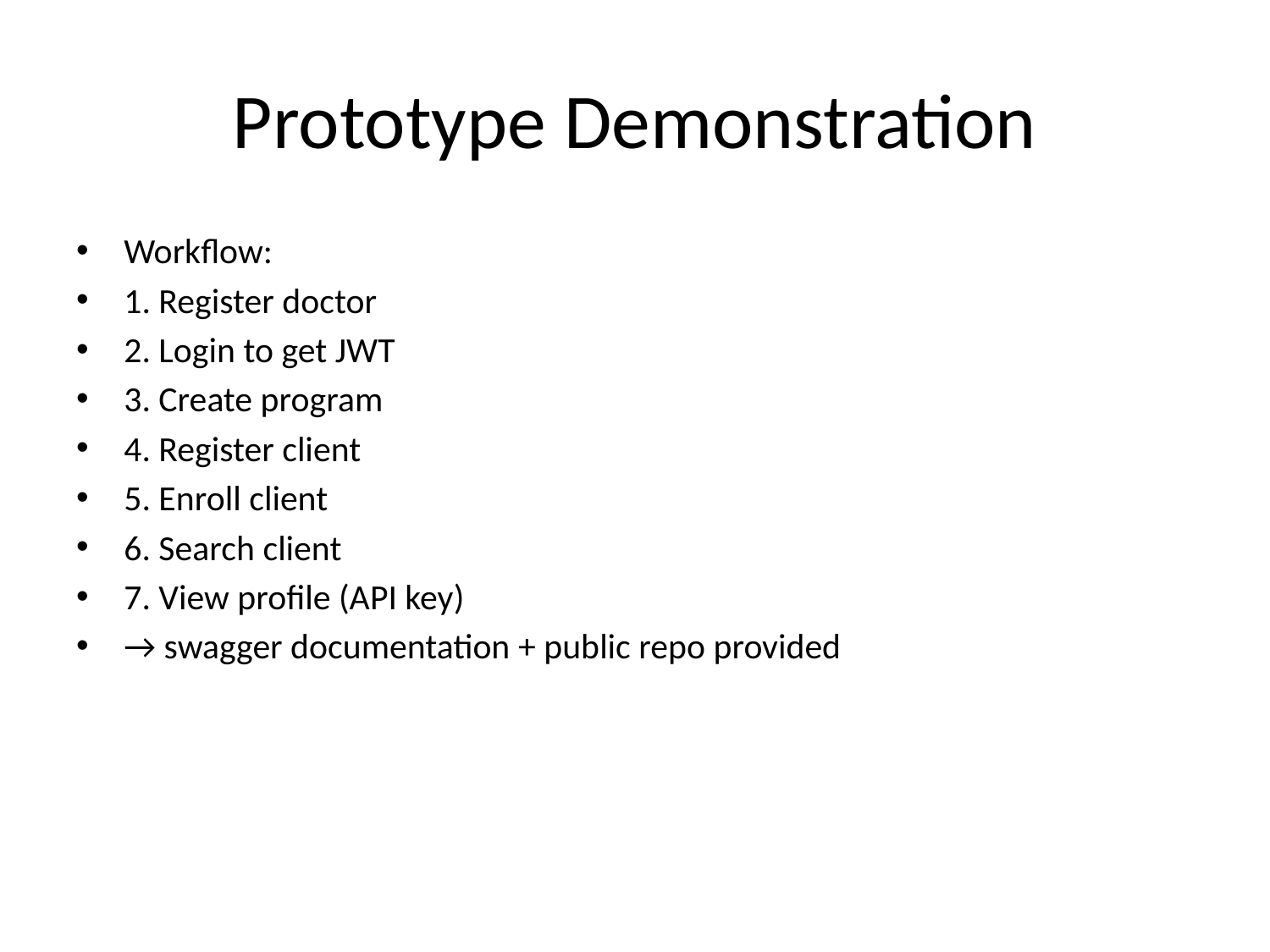

# Prototype Demonstration
Workflow:
1. Register doctor
2. Login to get JWT
3. Create program
4. Register client
5. Enroll client
6. Search client
7. View profile (API key)
→ swagger documentation + public repo provided